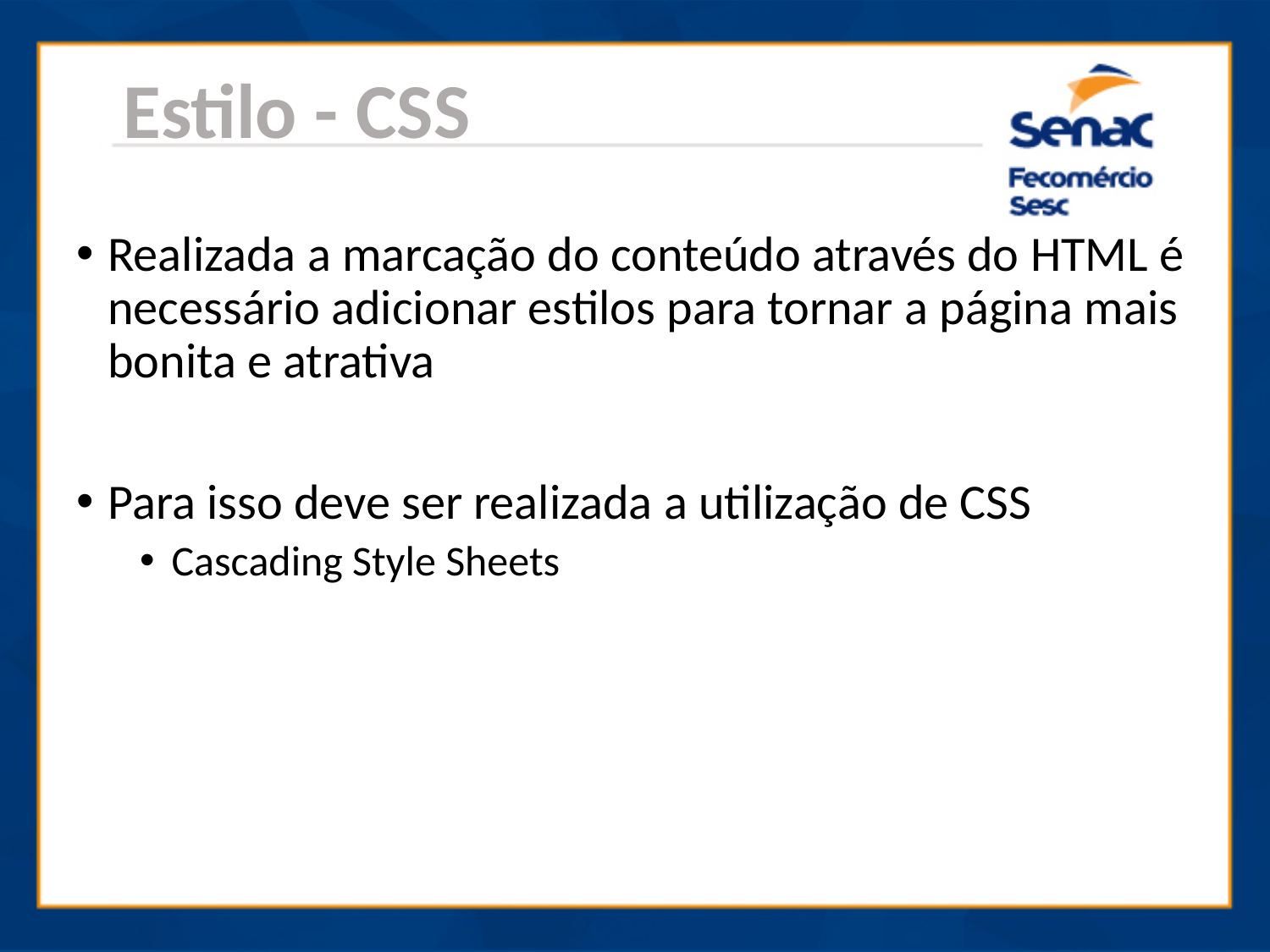

Estilo - CSS
Realizada a marcação do conteúdo através do HTML é necessário adicionar estilos para tornar a página mais bonita e atrativa

Para isso deve ser realizada a utilização de CSS
Cascading Style Sheets